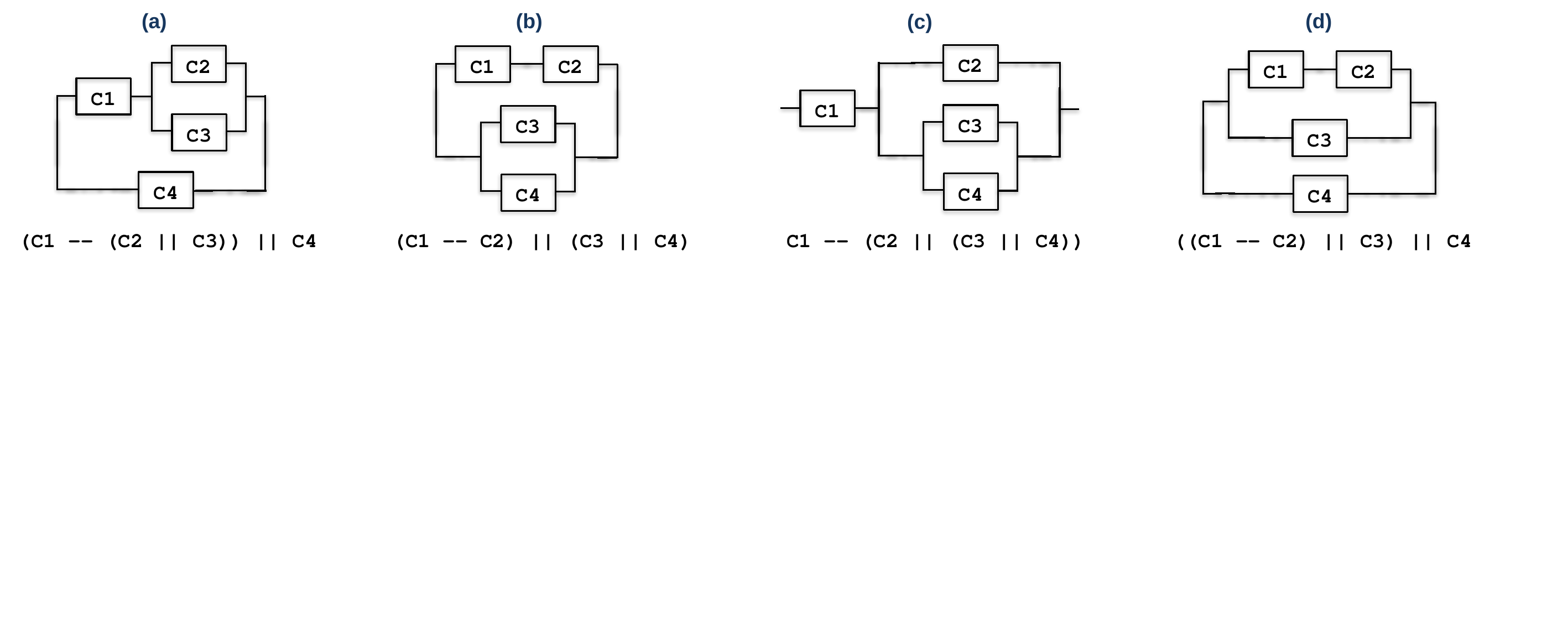

(b)
(d)
(a)
(c)

C2
C2
C1
C2

C1
C2

C1

C1

C3
C3

C3

C3

C4

C4
C4
C4
(C1 -- (C2 || C3)) || C4
(C1 -- C2) || (C3 || C4)
C1 -- (C2 || (C3 || C4))
((C1 -- C2) || C3) || C4